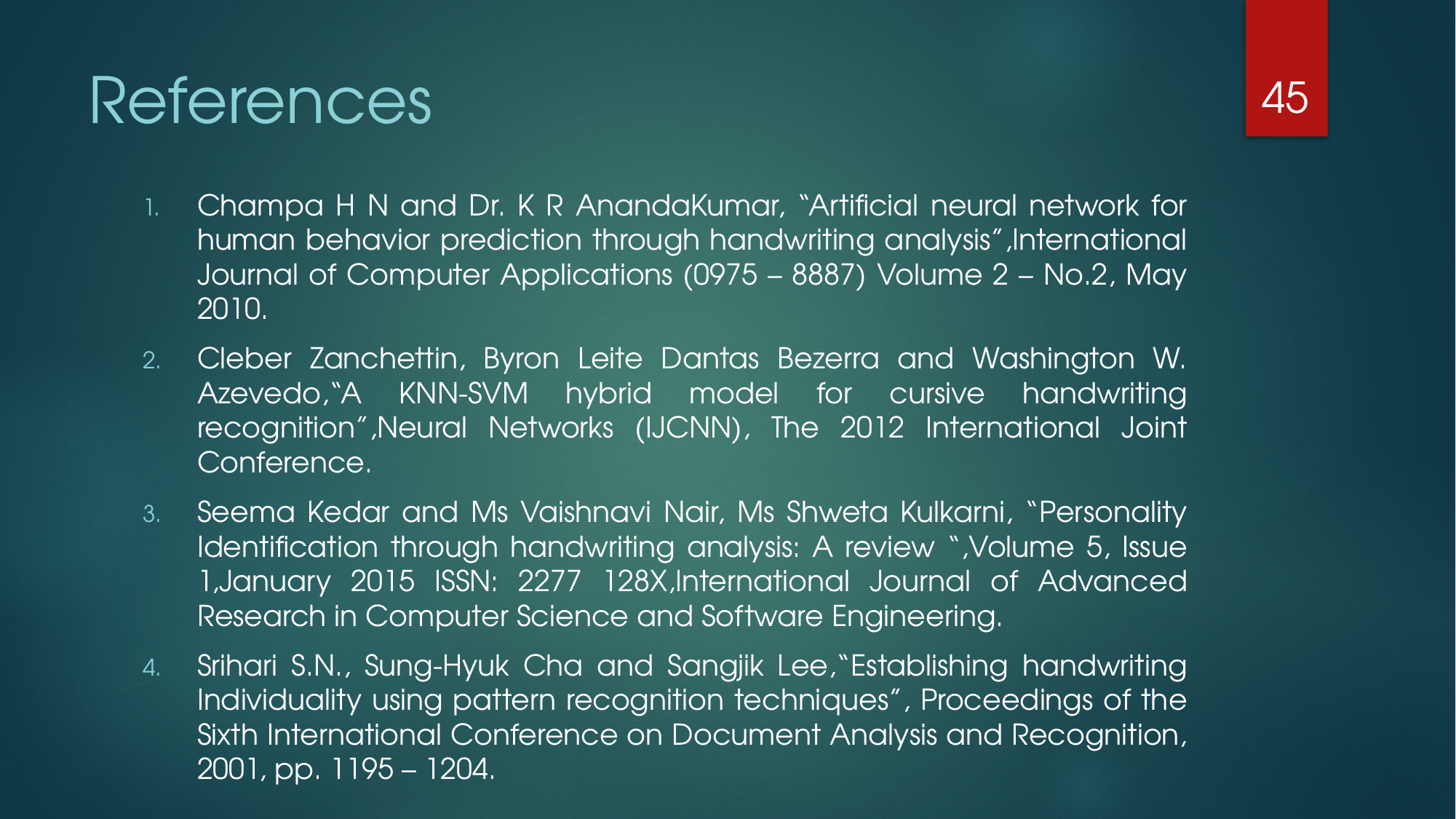

45
# References
Champa H N and Dr. K R AnandaKumar, “Artificial neural network for human behavior prediction through handwriting analysis”,International Journal of Computer Applications (0975 – 8887) Volume 2 – No.2, May 2010.
Cleber Zanchettin, Byron Leite Dantas Bezerra and Washington W. Azevedo,“A KNN-SVM hybrid model for cursive handwriting recognition”,Neural Networks (IJCNN), The 2012 International Joint Conference.
Seema Kedar and Ms Vaishnavi Nair, Ms Shweta Kulkarni, “Personality Identification through handwriting analysis: A review “,Volume 5, Issue 1,January 2015 ISSN: 2277 128X,International Journal of Advanced Research in Computer Science and Software Engineering.
Srihari S.N., Sung-Hyuk Cha and Sangjik Lee,“Establishing handwriting Individuality using pattern recognition techniques”, Proceedings of the Sixth International Conference on Document Analysis and Recognition, 2001, pp. 1195 – 1204.